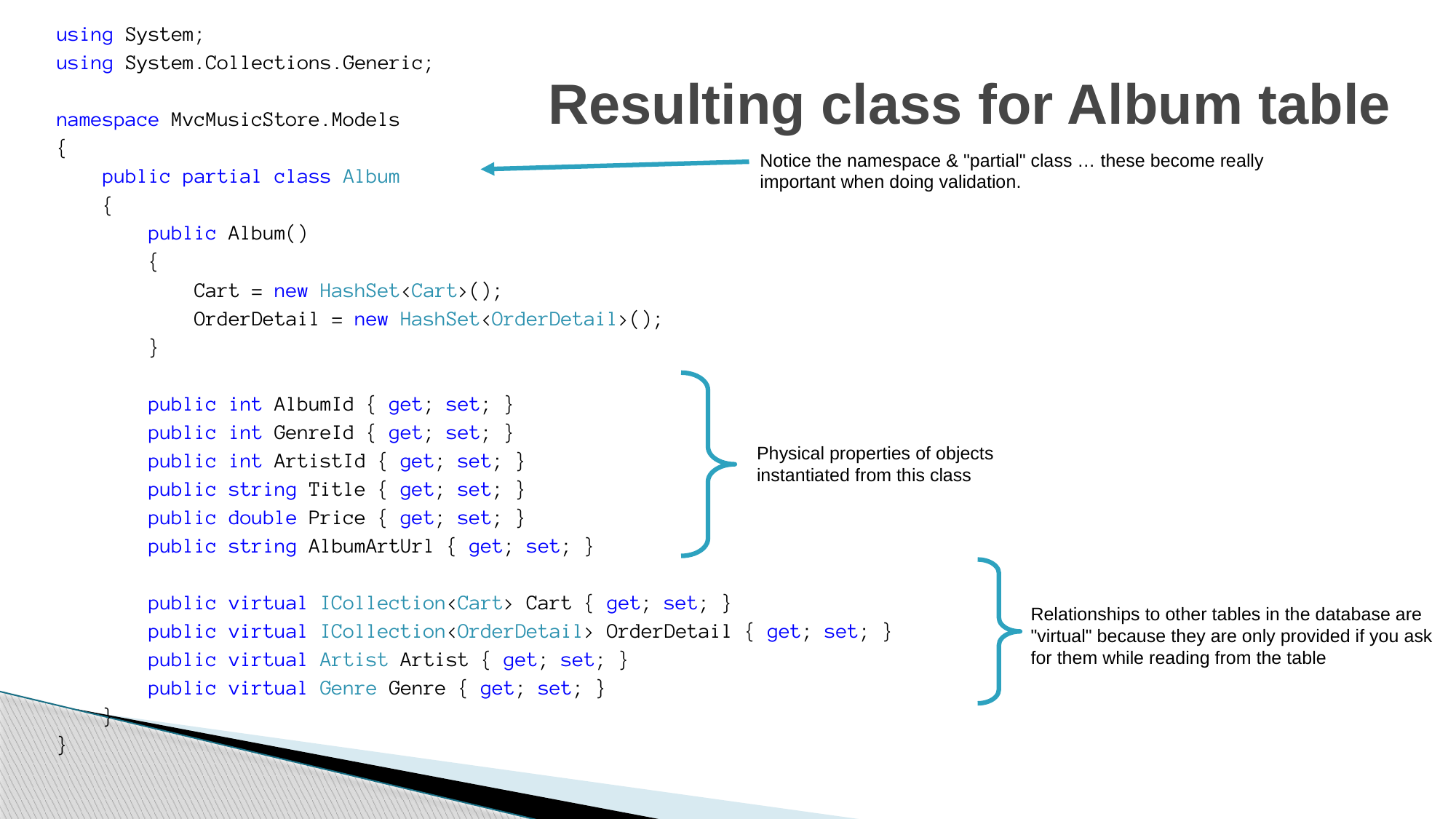

using System;
using System.Collections.Generic;

namespace MvcMusicStore.Models
{
    public partial class Album
    {
        public Album()
        {
            Cart = new HashSet<Cart>();
            OrderDetail = new HashSet<OrderDetail>();
        }

        public int AlbumId { get; set; }
        public int GenreId { get; set; }
        public int ArtistId { get; set; }
        public string Title { get; set; }
        public double Price { get; set; }
        public string AlbumArtUrl { get; set; }

        public virtual ICollection<Cart> Cart { get; set; }
        public virtual ICollection<OrderDetail> OrderDetail { get; set; }
        public virtual Artist Artist { get; set; }
        public virtual Genre Genre { get; set; }
    }
}
# Resulting class for Album table
Notice the namespace & "partial" class … these become really important when doing validation.

Physical properties of objects instantiated from this class

Relationships to other tables in the database are "virtual" because they are only provided if you ask for them while reading from the table